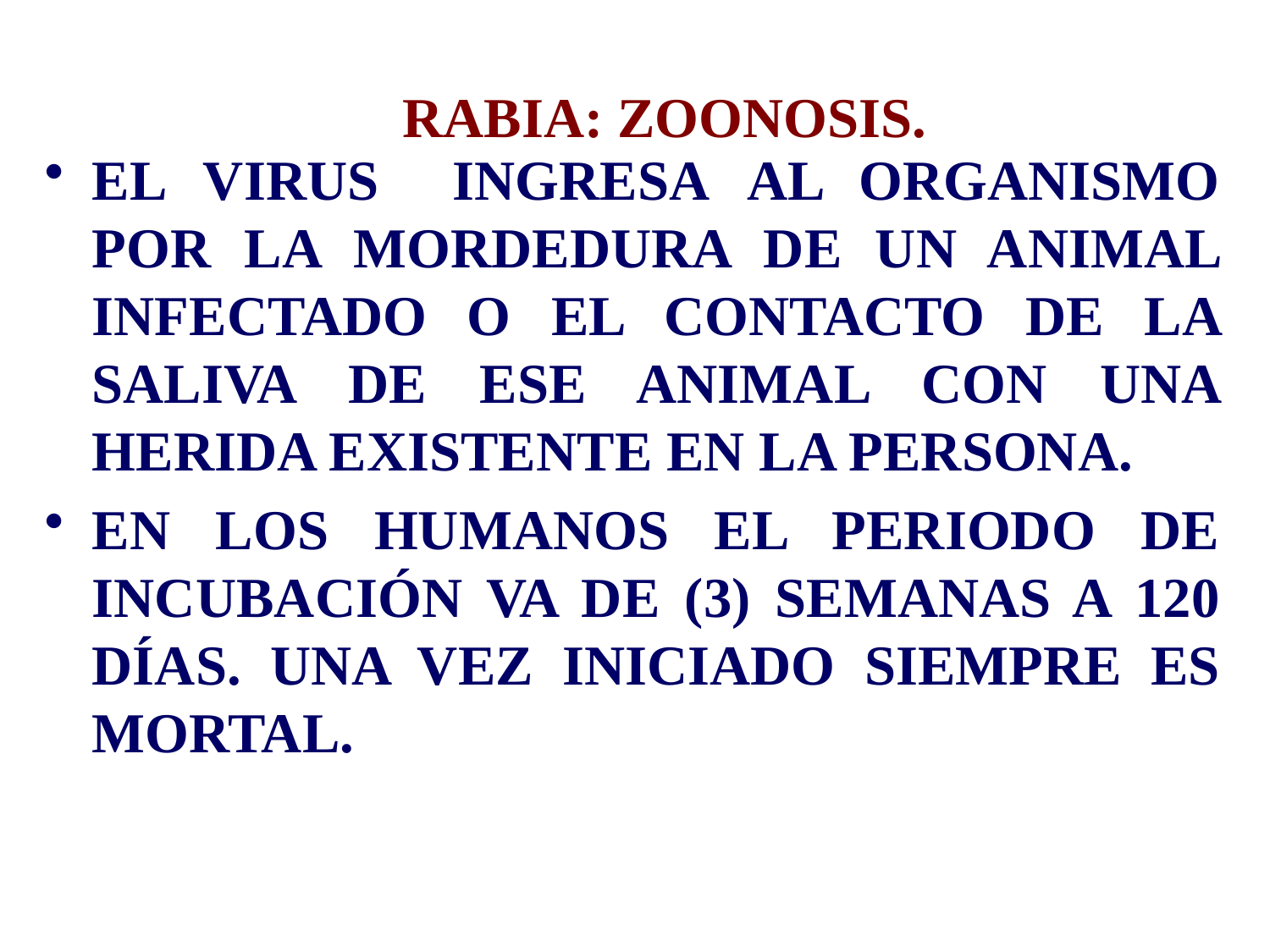

# RABIA: ZOONOSIS.
EL VIRUS  INGRESA AL ORGANISMO POR LA MORDEDURA DE UN ANIMAL INFECTADO O EL CONTACTO DE LA SALIVA DE ESE ANIMAL CON UNA HERIDA EXISTENTE EN LA PERSONA.
EN LOS HUMANOS EL PERIODO DE INCUBACIÓN VA DE (3) SEMANAS A 120 DÍAS. UNA VEZ INICIADO SIEMPRE ES MORTAL.